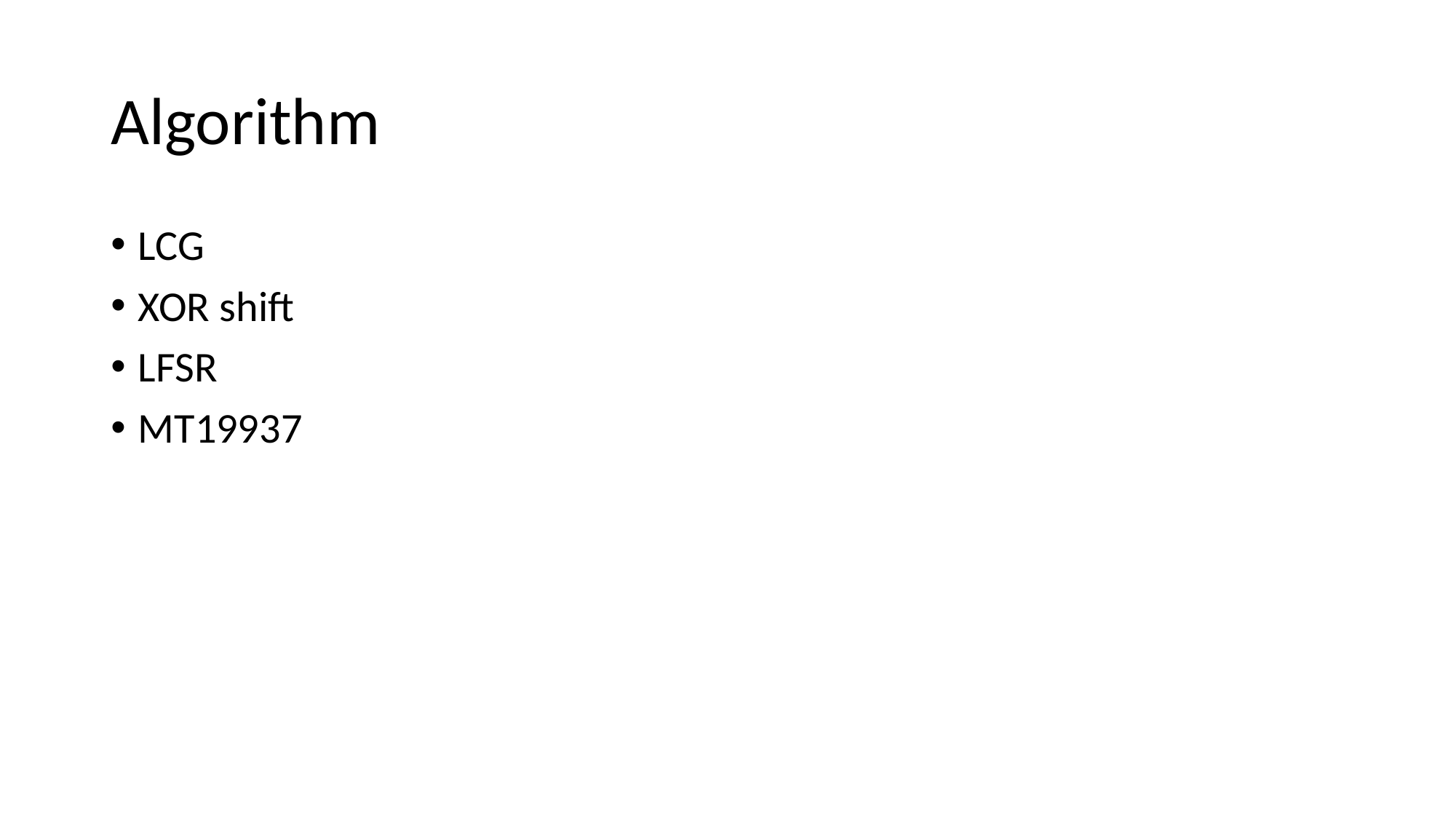

# Algorithm
LCG
XOR shift
LFSR
MT19937